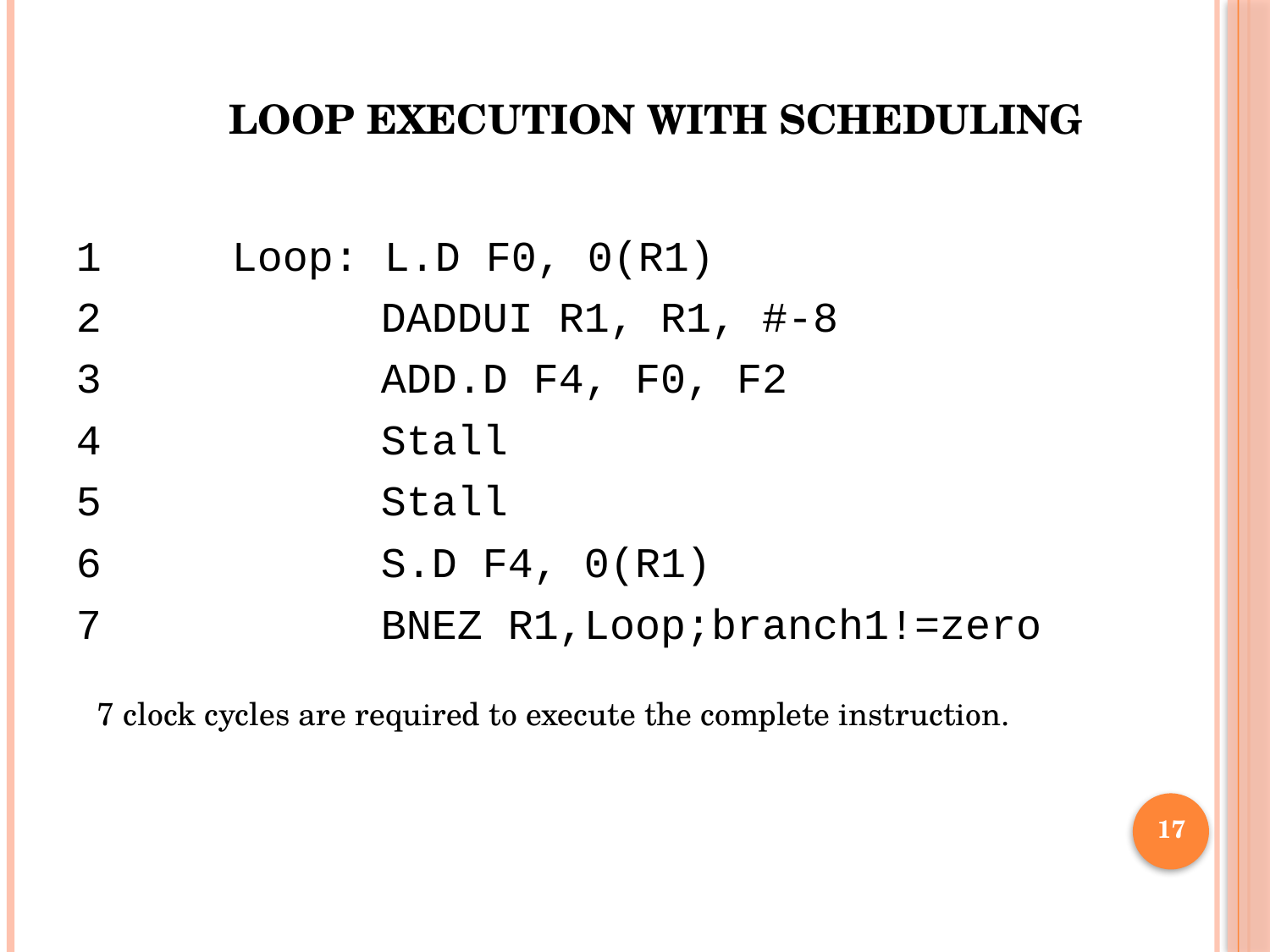

# Loop Execution with Scheduling
1           Loop: L.D F0, 0(R1)
2           DADDUI R1, R1, #-8
3           ADD.D F4, F0, F2
4           Stall
5           Stall
6           S.D F4, 0(R1)
7           BNEZ R1,Loop;branch1!=zero

7 clock cycles are required to execute the complete instruction.
17